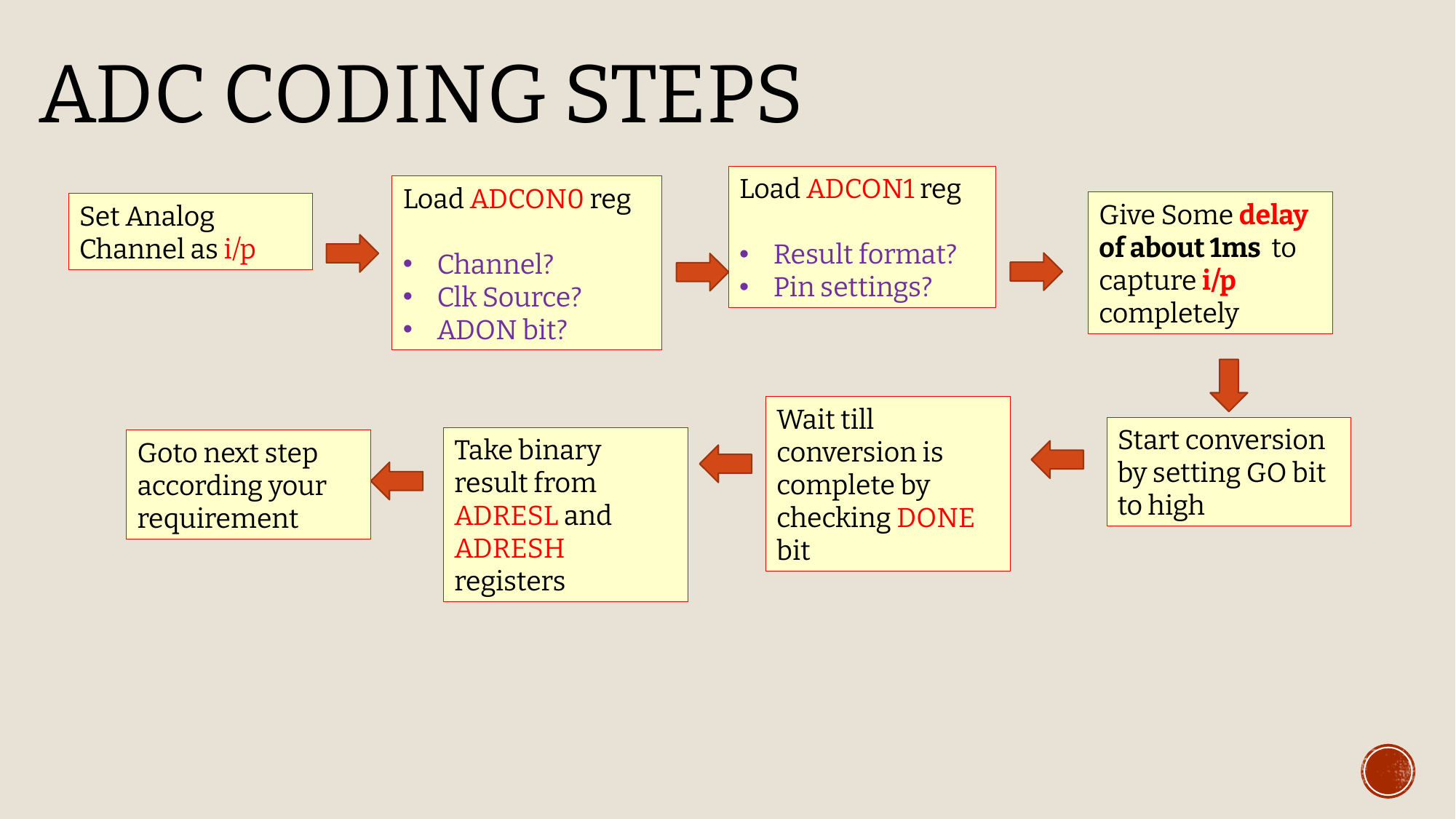

# ADC coding steps
Load ADCON1 reg

Result format?
Pin settings?
Load ADCON0 reg

Channel?
Clk Source?
ADON bit?
Give Some delay of about 1ms  to capture i/p completely
Set Analog Channel as i/p

Wait till conversion is complete by checking DONE bit
Start conversion by setting GO bit to high
Take binary result from ADRESL and ADRESH registers
Goto next step according your requirement